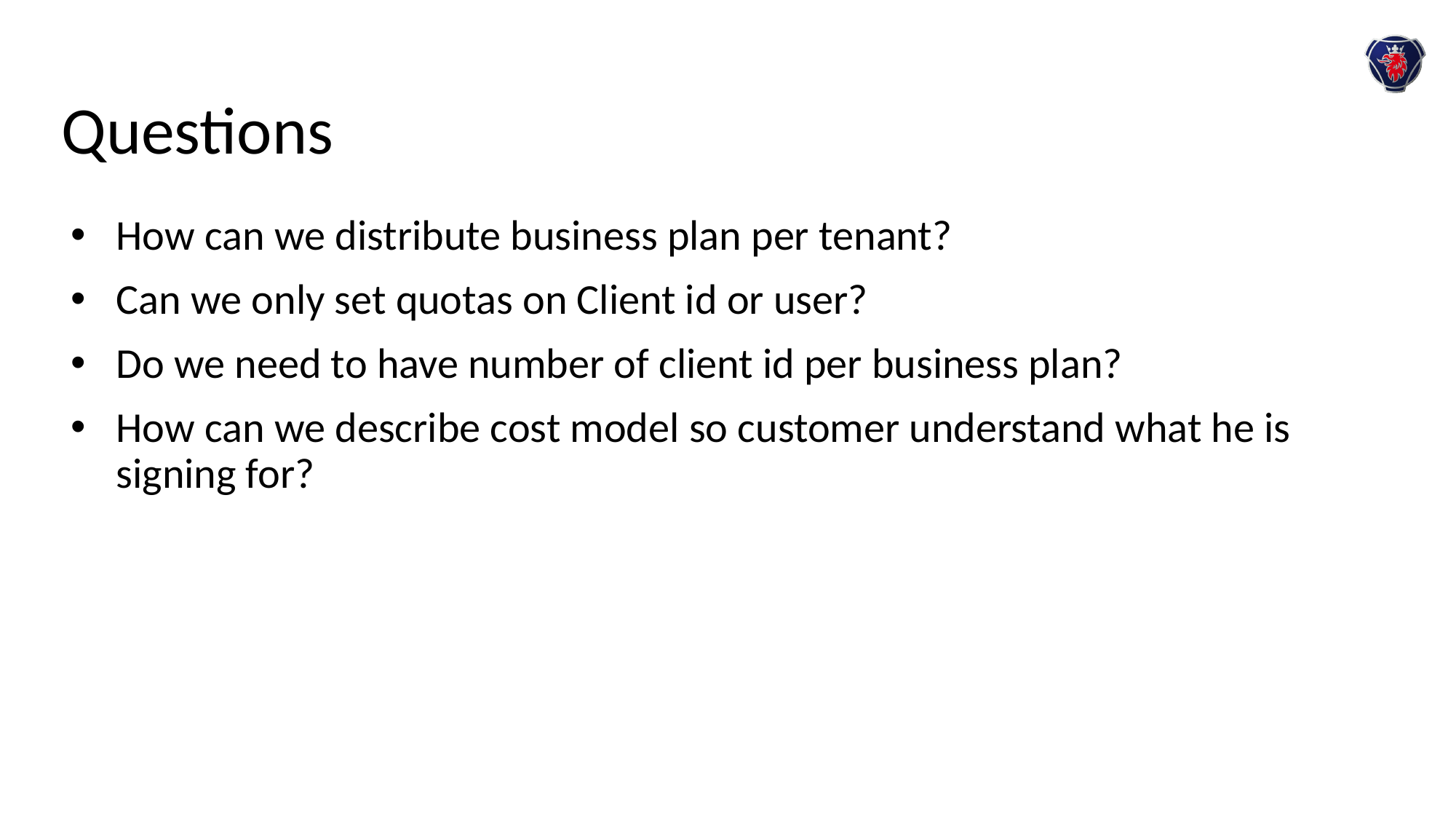

# Questions
How can we distribute business plan per tenant?
Can we only set quotas on Client id or user?
Do we need to have number of client id per business plan?
How can we describe cost model so customer understand what he is signing for?